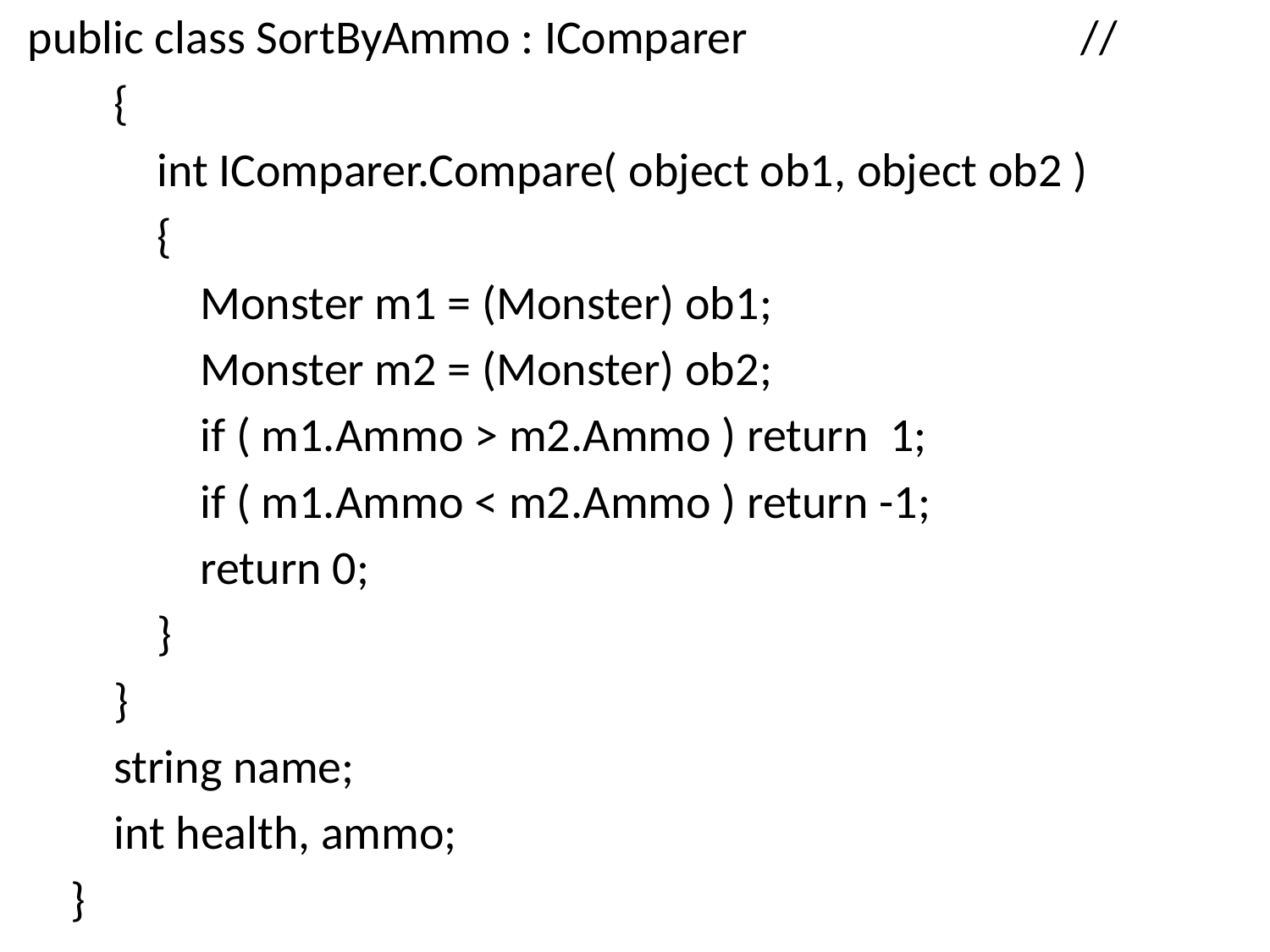

public class SortByAmmo : IComparer                               //
        {
            int IComparer.Compare( object ob1, object ob2 )
            {
                Monster m1 = (Monster) ob1;
                Monster m2 = (Monster) ob2;
                if ( m1.Ammo > m2.Ammo ) return  1;
                if ( m1.Ammo < m2.Ammo ) return -1;
                return 0;
            }
        }
        string name;
        int health, ammo;
    }